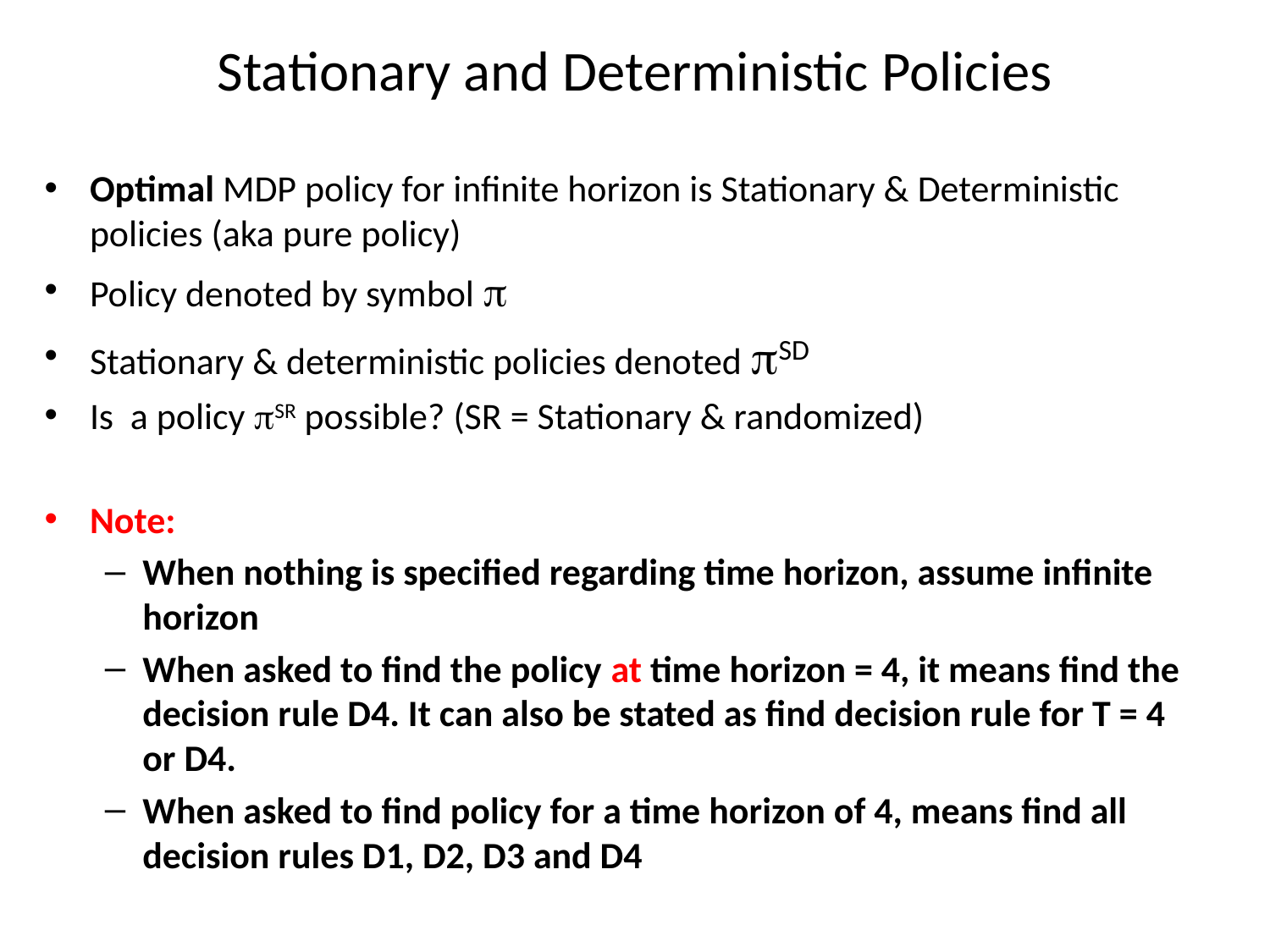

# Stationary and Deterministic Policies
Optimal MDP policy for infinite horizon is Stationary & Deterministic policies (aka pure policy)
Policy denoted by symbol π
Stationary & deterministic policies denoted πSD
Is  a policy πSR possible? (SR = Stationary & randomized)

Note:
When nothing is specified regarding time horizon, assume infinite horizon
When asked to find the policy at time horizon = 4, it means find the decision rule D4. It can also be stated as find decision rule for T = 4 or D4.
When asked to find policy for a time horizon of 4, means find all decision rules D1, D2, D3 and D4